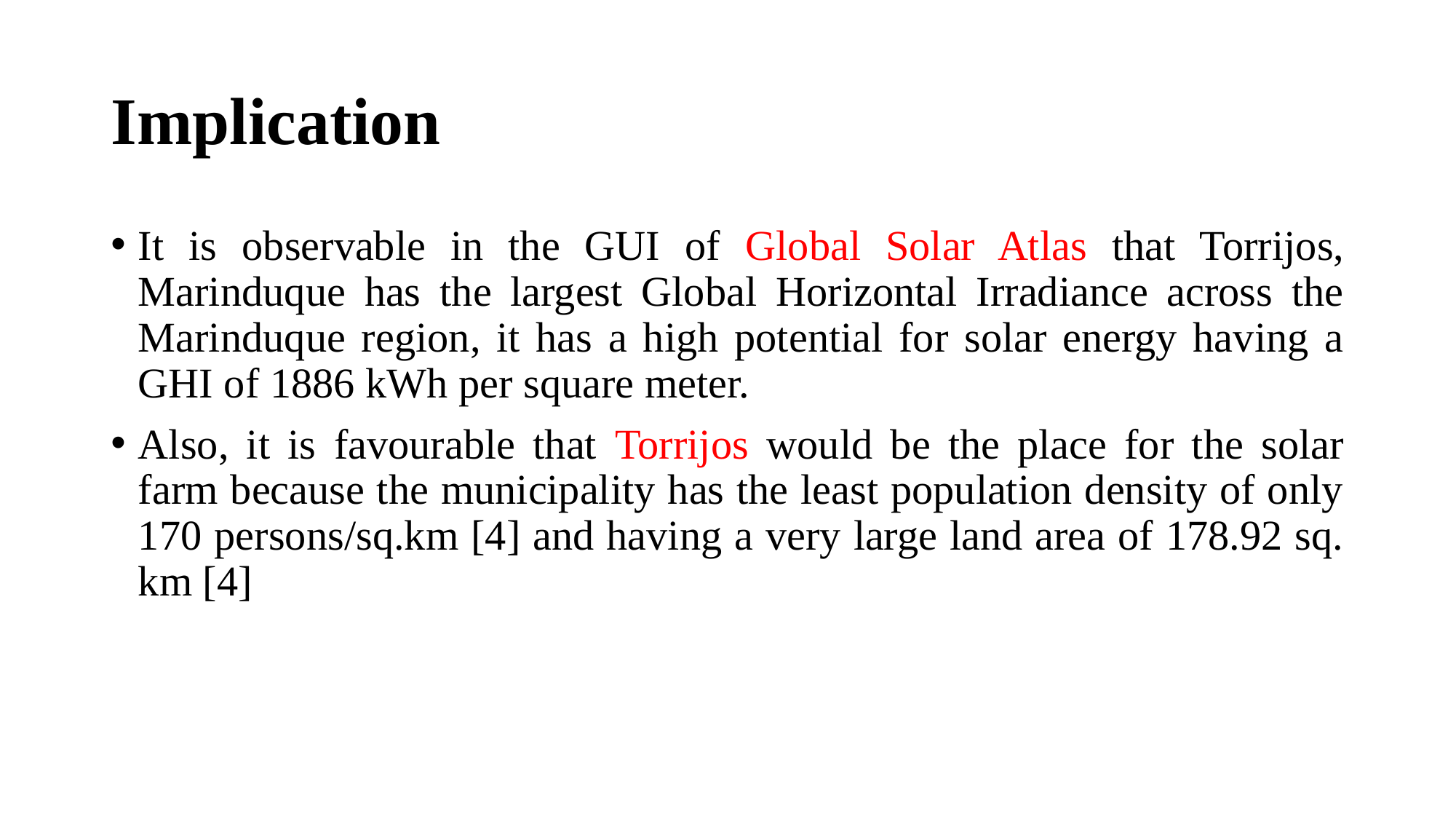

# Implication
It is observable in the GUI of Global Solar Atlas that Torrijos, Marinduque has the largest Global Horizontal Irradiance across the Marinduque region, it has a high potential for solar energy having a GHI of 1886 kWh per square meter.
Also, it is favourable that Torrijos would be the place for the solar farm because the municipality has the least population density of only 170 persons/sq.km [4] and having a very large land area of 178.92 sq. km [4]